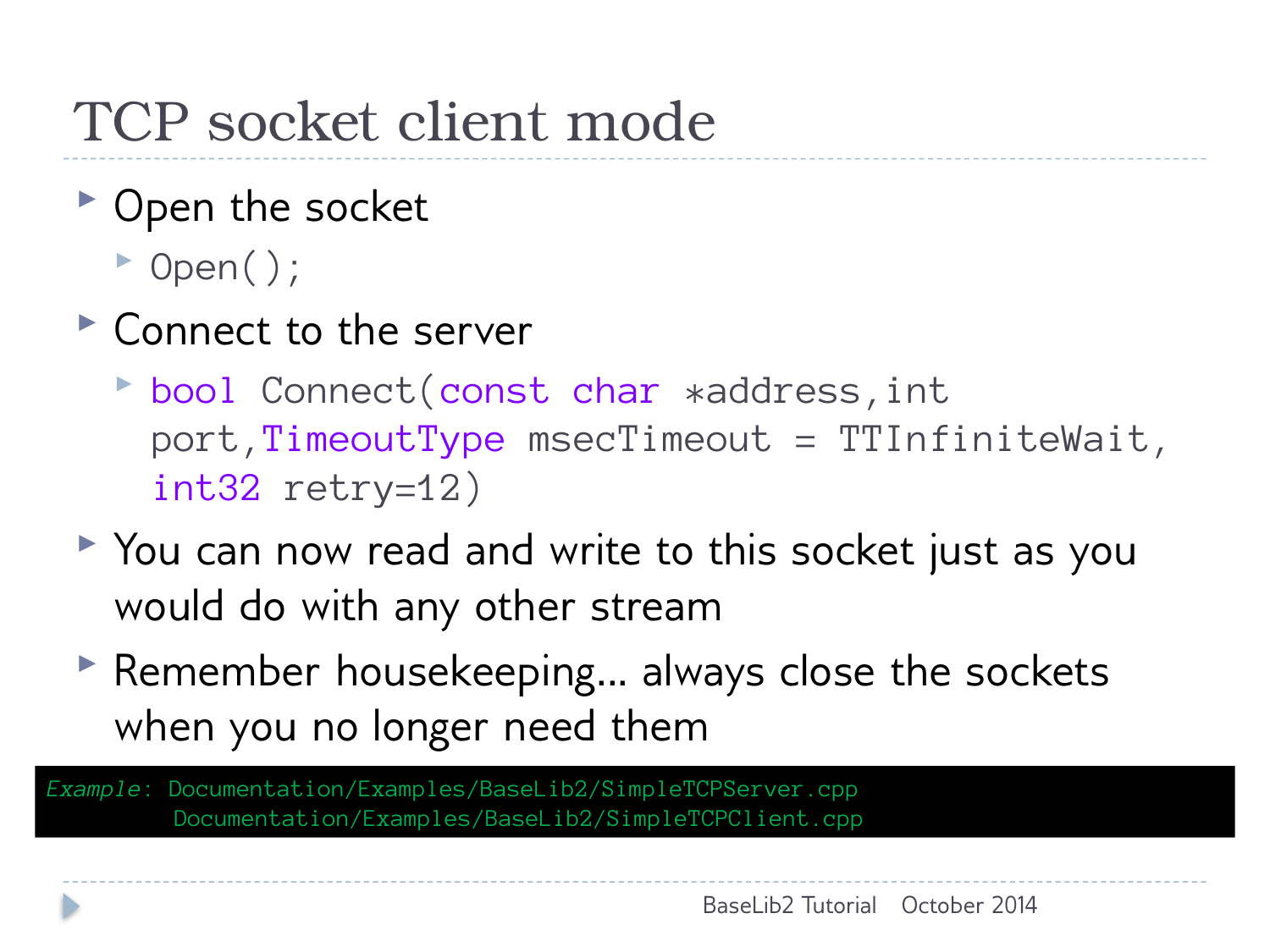

# TCP socket client mode
Open the socket
Open();
Connect to the server
bool Connect(const char *address,int port,TimeoutType msecTimeout = TTInfiniteWait, int32 retry=12)
You can now read and write to this socket just as you would do with any other stream
Remember housekeeping... always close the sockets when you no longer need them
Example: Documentation/Examples/BaseLib2/SimpleTCPServer.cpp
	Documentation/Examples/BaseLib2/SimpleTCPClient.cpp
BaseLib2 Tutorial
October 2014